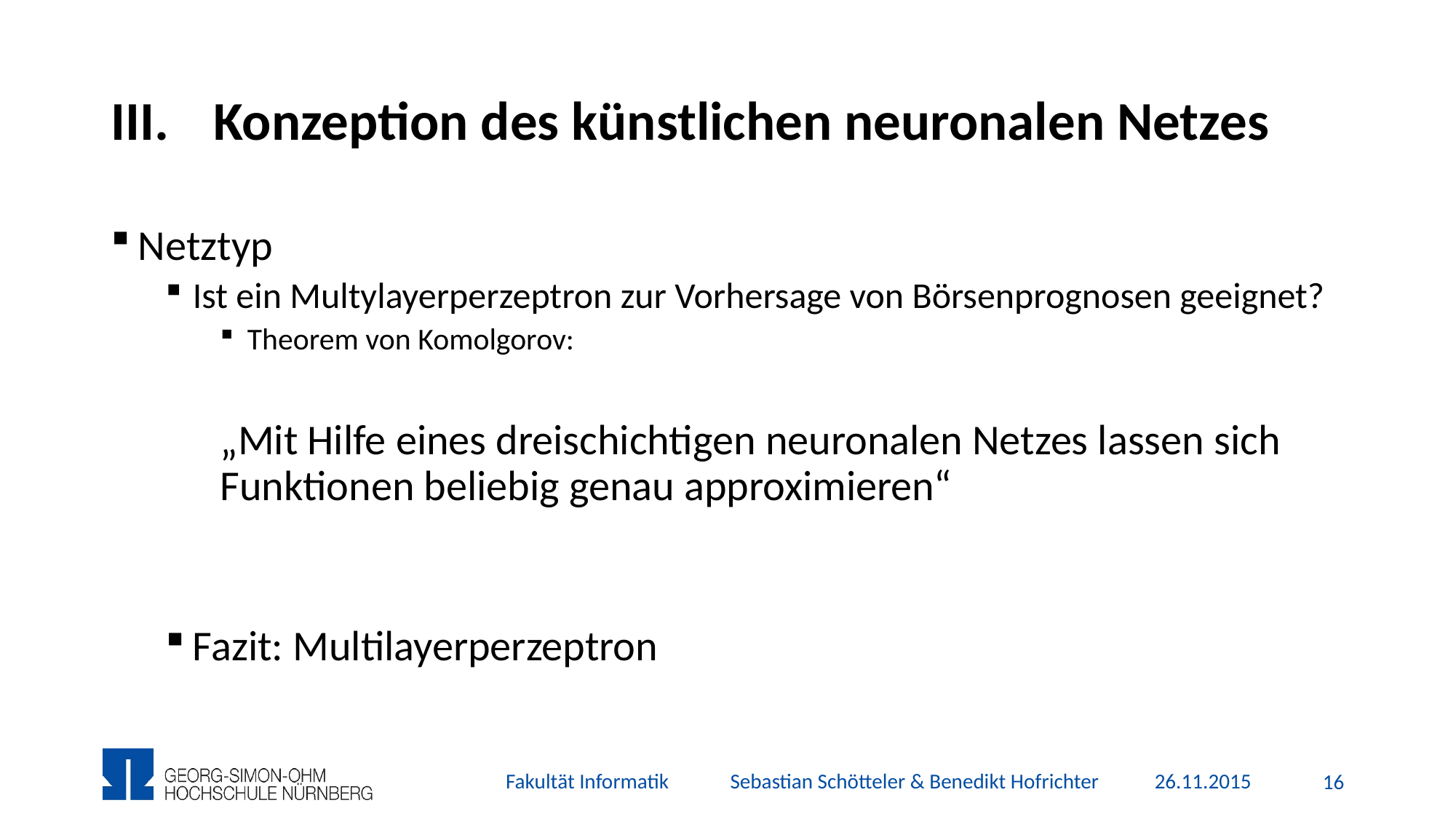

# Konzeption des künstlichen neuronalen Netzes
Netztyp
Ist ein Multylayerperzeptron zur Vorhersage von Börsenprognosen geeignet?
Theorem von Komolgorov:

„Mit Hilfe eines dreischichtigen neuronalen Netzes lassen sich Funktionen beliebig genau approximieren“

Fazit: Multilayerperzeptron

Fakultät Informatik             Sebastian Schötteler & Benedikt Hofrichter
26.11.2015
16